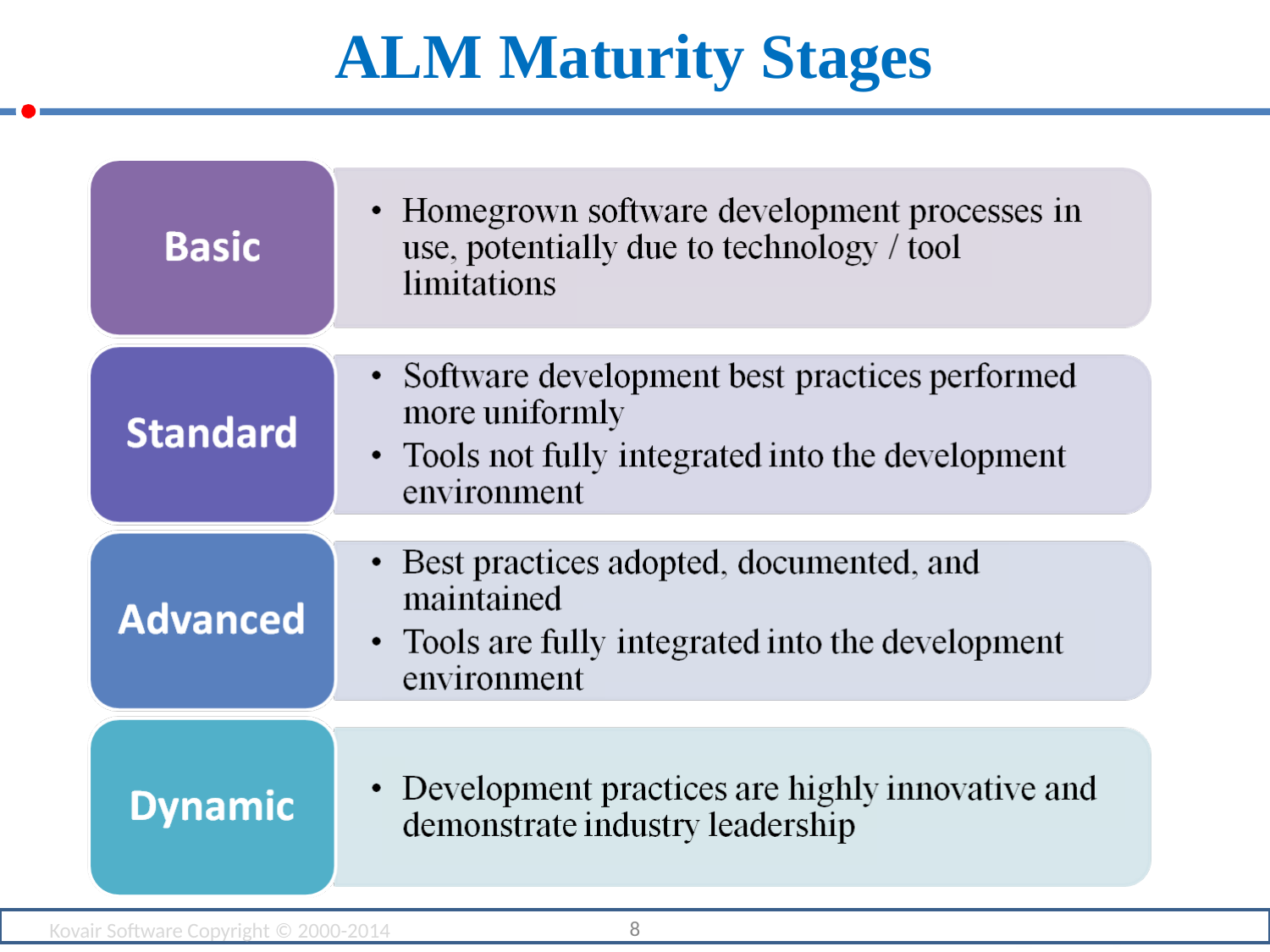

# ALM Maturity Stages

8
Kovair Software Copyright © 2000-2014